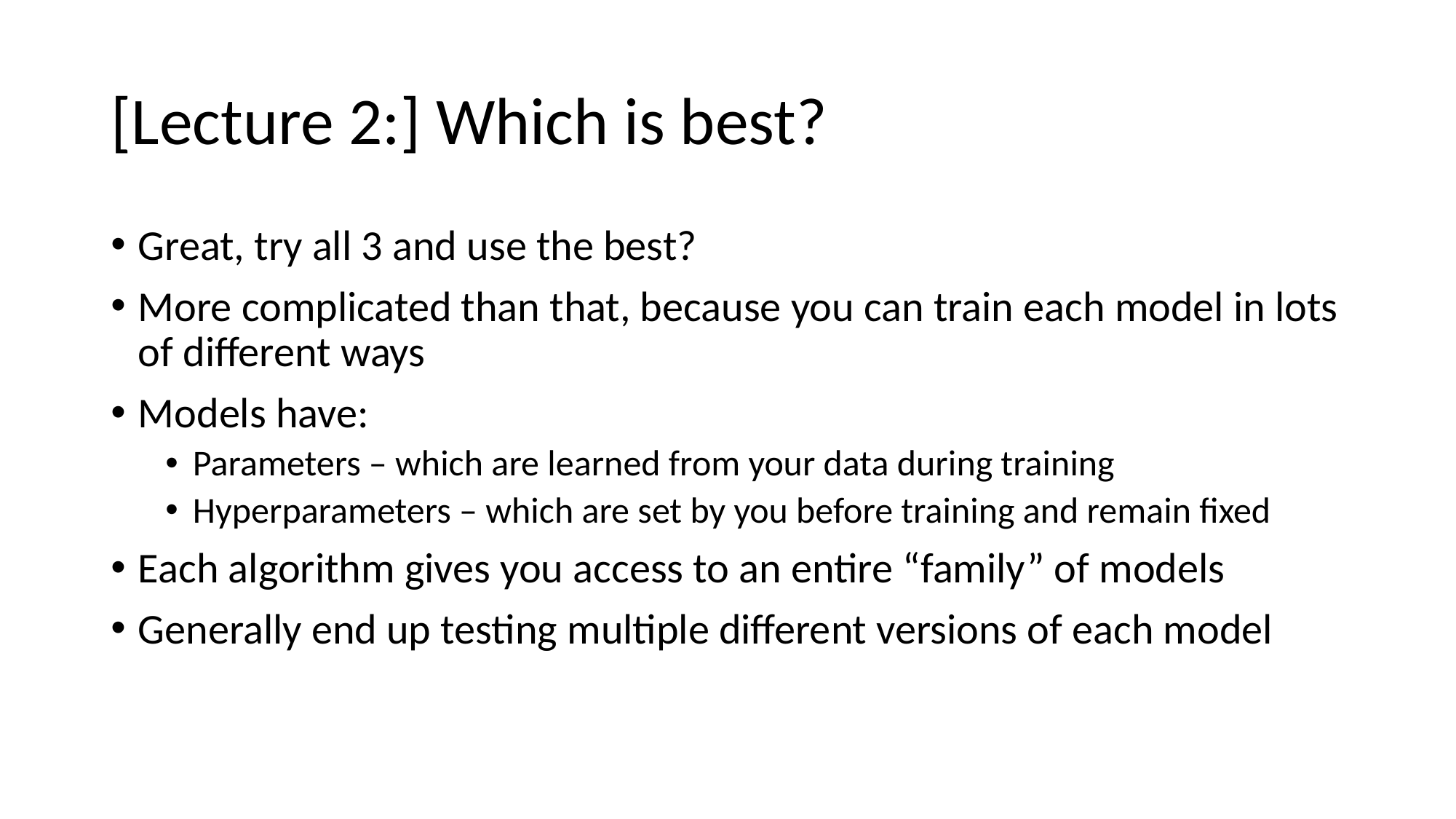

# [Lecture 2:] Which is best?
Great, try all 3 and use the best?
More complicated than that, because you can train each model in lots of different ways
Models have:
Parameters – which are learned from your data during training
Hyperparameters – which are set by you before training and remain fixed
Each algorithm gives you access to an entire “family” of models
Generally end up testing multiple different versions of each model